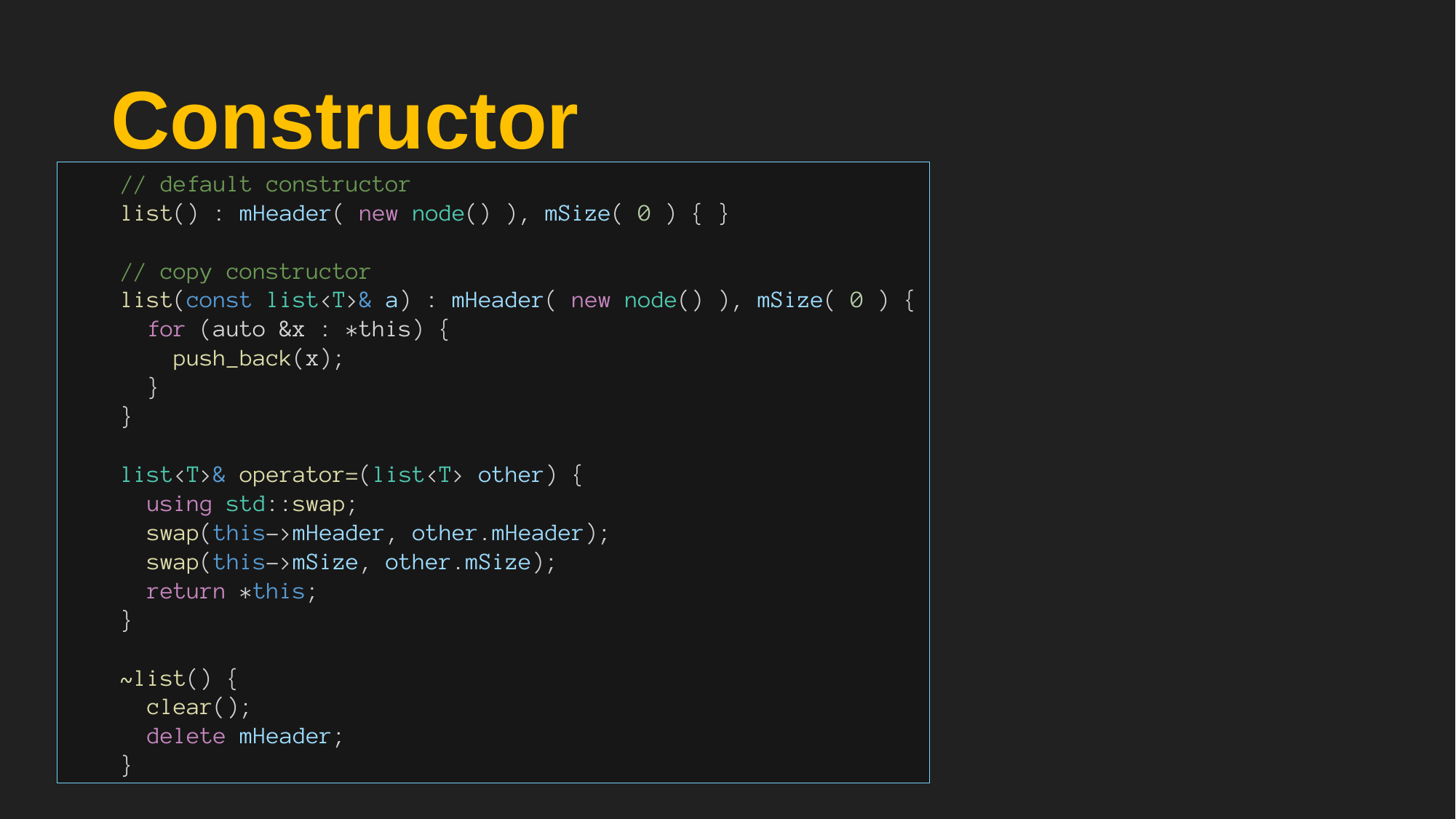

# Constructor
    // default constructor
    list() : mHeader( new node() ), mSize( 0 ) { }

    // copy constructor
    list(const list<T>& a) : mHeader( new node() ), mSize( 0 ) {
      for (auto &x : *this) {
        push_back(x);
      }
    }

    list<T>& operator=(list<T> other) {
      using std::swap;
      swap(this->mHeader, other.mHeader);
      swap(this->mSize, other.mSize);
      return *this;
    }
    ~list() {
      clear();
      delete mHeader;
    }